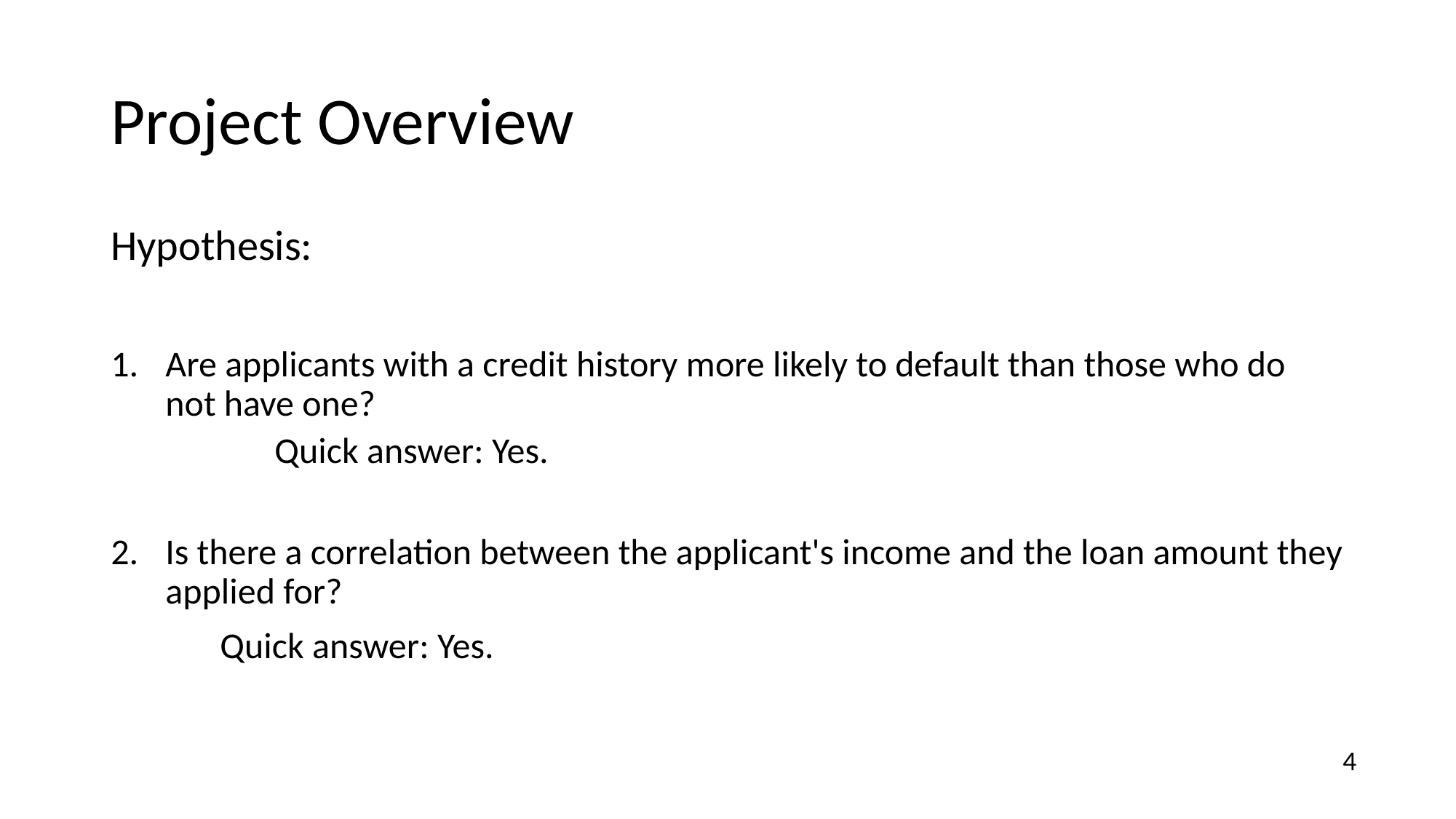

# Project Overview​
Hypothesis:

Are applicants with a credit history more likely to default than those who do not have one?
	Quick answer: Yes.

Is there a correlation between the applicant's income and the loan amount they applied for?
	Quick answer: Yes.

4